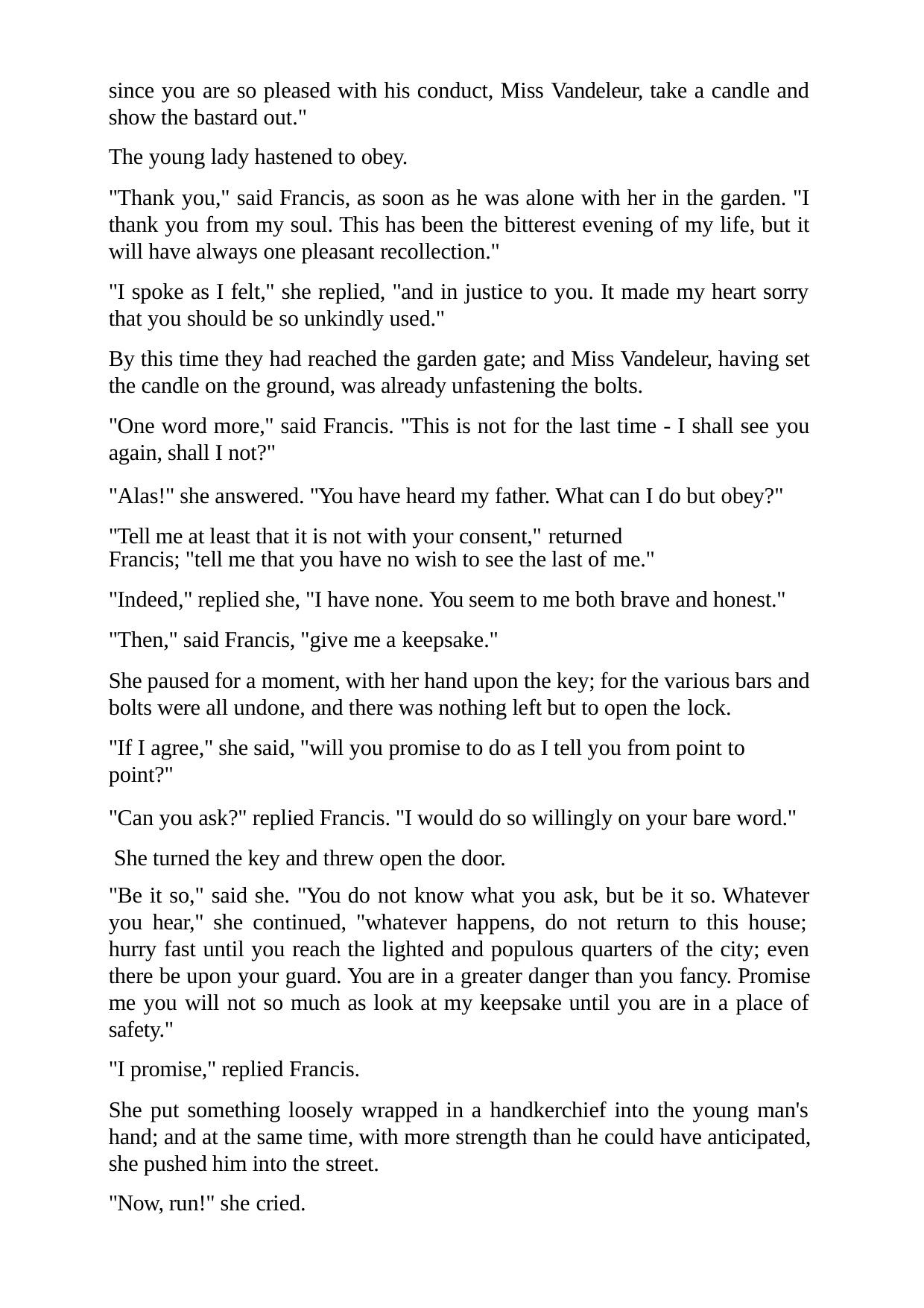

since you are so pleased with his conduct, Miss Vandeleur, take a candle and  show the bastard out."
The young lady hastened to obey.
"Thank you," said Francis, as soon as he was alone with her in the garden. "I  thank you from my soul. This has been the bitterest evening of my life, but it  will have always one pleasant recollection."
"I spoke as I felt," she replied, "and in justice to you. It made my heart sorry  that you should be so unkindly used."
By this time they had reached the garden gate; and Miss Vandeleur, having set  the candle on the ground, was already unfastening the bolts.
"One word more," said Francis. "This is not for the last time - I shall see you  again, shall I not?"
"Alas!" she answered. "You have heard my father. What can I do but obey?"  "Tell me at least that it is not with your consent," returned
Francis; "tell me that you have no wish to see the last of me."
"Indeed," replied she, "I have none. You seem to me both brave and honest."  "Then," said Francis, "give me a keepsake."
She paused for a moment, with her hand upon the key; for the various bars and  bolts were all undone, and there was nothing left but to open the lock.
"If I agree," she said, "will you promise to do as I tell you from point to  point?"
"Can you ask?" replied Francis. "I would do so willingly on your bare word."  She turned the key and threw open the door.
"Be it so," said she. "You do not know what you ask, but be it so. Whatever  you hear," she continued, "whatever happens, do not return to this house;  hurry fast until you reach the lighted and populous quarters of the city; even  there be upon your guard. You are in a greater danger than you fancy. Promise  me you will not so much as look at my keepsake until you are in a place of  safety."
"I promise," replied Francis.
She put something loosely wrapped in a handkerchief into the young man's  hand; and at the same time, with more strength than he could have anticipated,  she pushed him into the street.
"Now, run!" she cried.